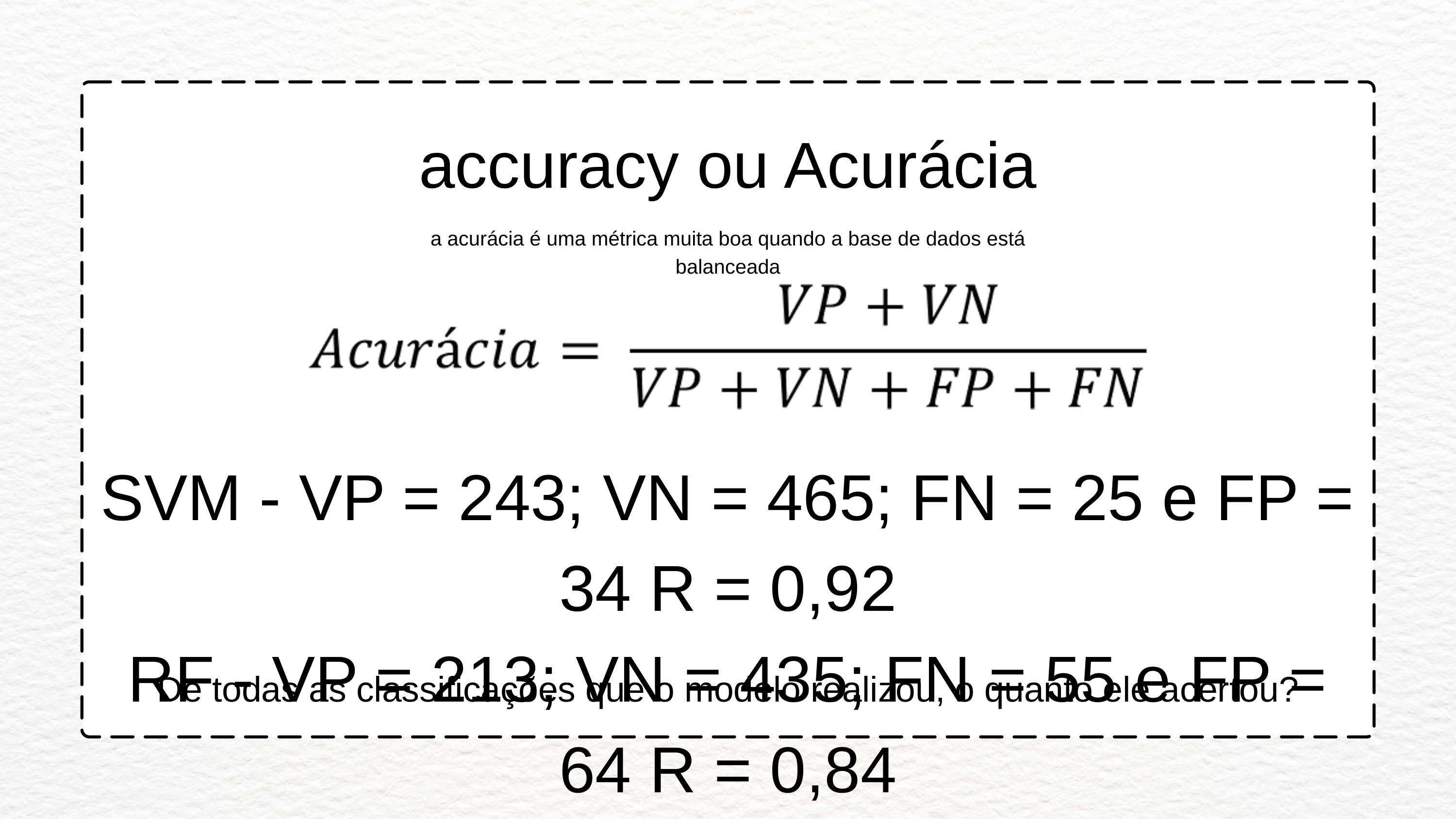

accuracy ou Acurácia
a acurácia é uma métrica muita boa quando a base de dados está balanceada

SVM - VP = 243; VN = 465; FN = 25 e FP = 34 R = 0,92
RF - VP = 213; VN = 435; FN = 55 e FP = 64 R = 0,84
De todas as classificações que o modelo realizou, o quanto ele acertou?